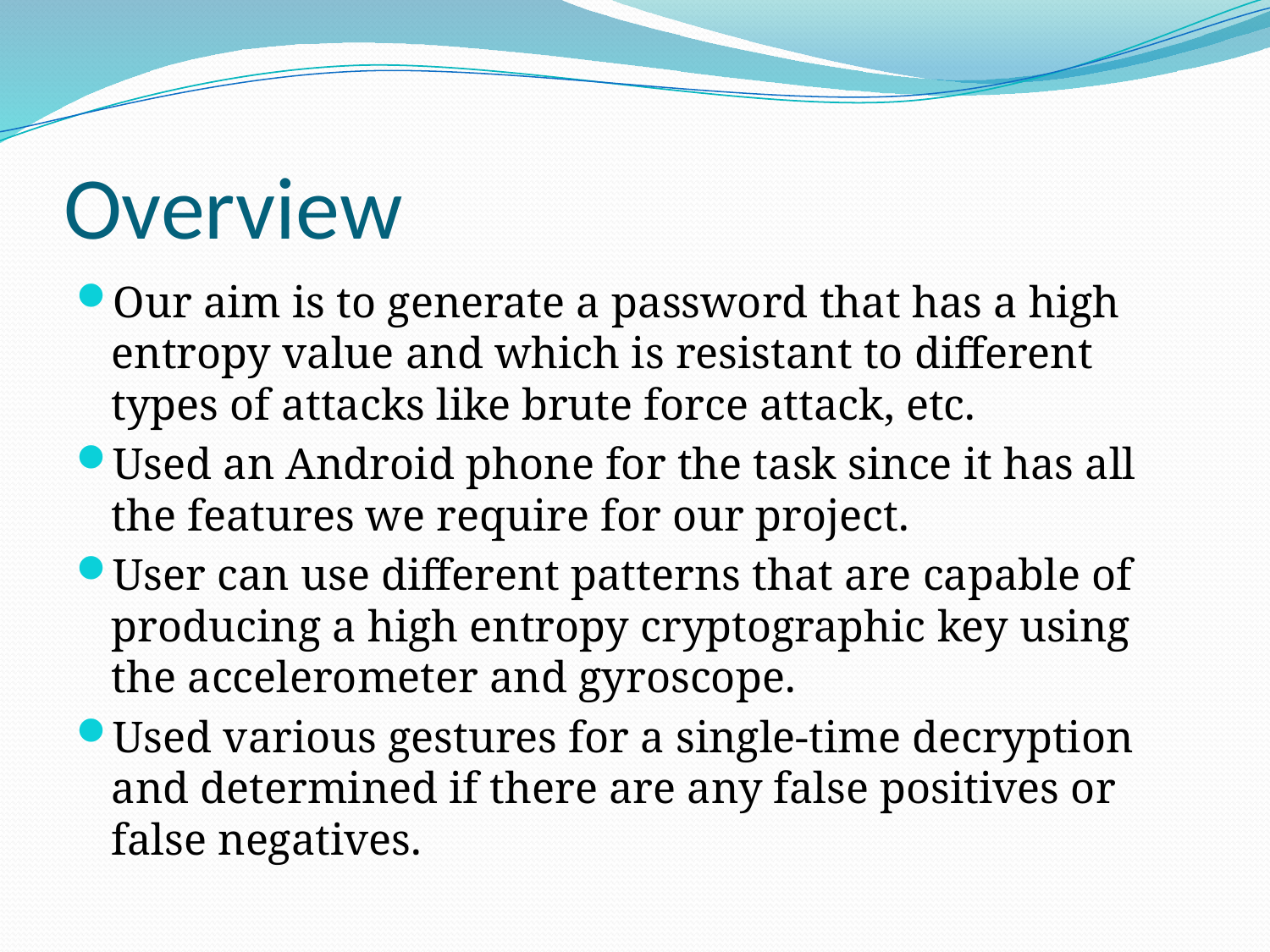

# Overview
Our aim is to generate a password that has a high entropy value and which is resistant to different types of attacks like brute force attack, etc.
Used an Android phone for the task since it has all the features we require for our project.
User can use different patterns that are capable of producing a high entropy cryptographic key using the accelerometer and gyroscope.
Used various gestures for a single-time decryption and determined if there are any false positives or false negatives.